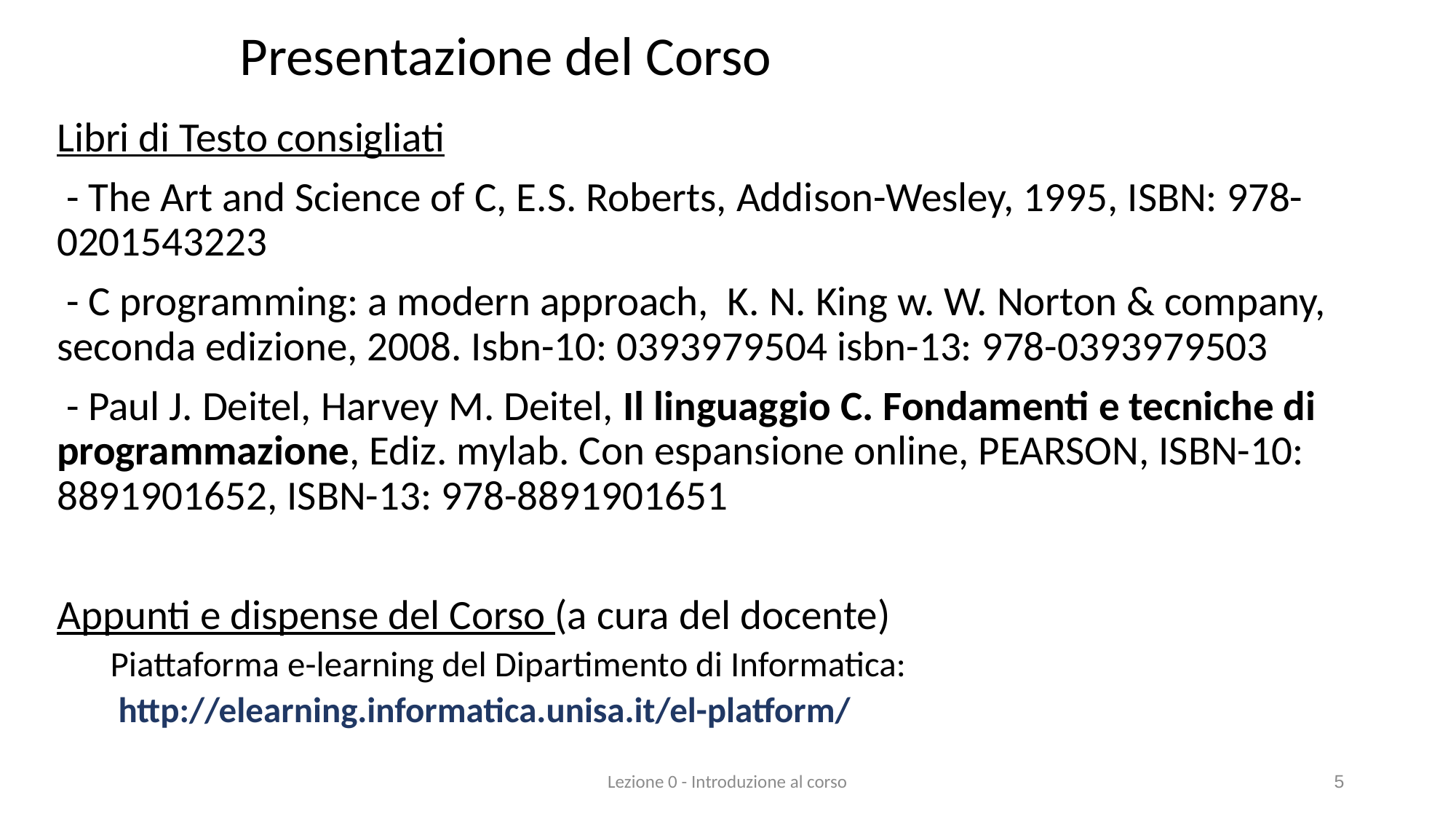

# Presentazione del Corso
Libri di Testo consigliati
 - The Art and Science of C, E.S. Roberts, Addison-Wesley, 1995, ISBN: 978-0201543223
 - C programming: a modern approach,  K. N. King w. W. Norton & company, seconda edizione, 2008. Isbn-10: 0393979504 isbn-13: 978-0393979503
 - Paul J. Deitel, Harvey M. Deitel, Il linguaggio C. Fondamenti e tecniche di programmazione, Ediz. mylab. Con espansione online, PEARSON, ISBN-10: 8891901652, ISBN-13: 978-8891901651

Appunti e dispense del Corso (a cura del docente)
Piattaforma e-learning del Dipartimento di Informatica:
 http://elearning.informatica.unisa.it/el-platform/

Lezione 0 - Introduzione al corso
5